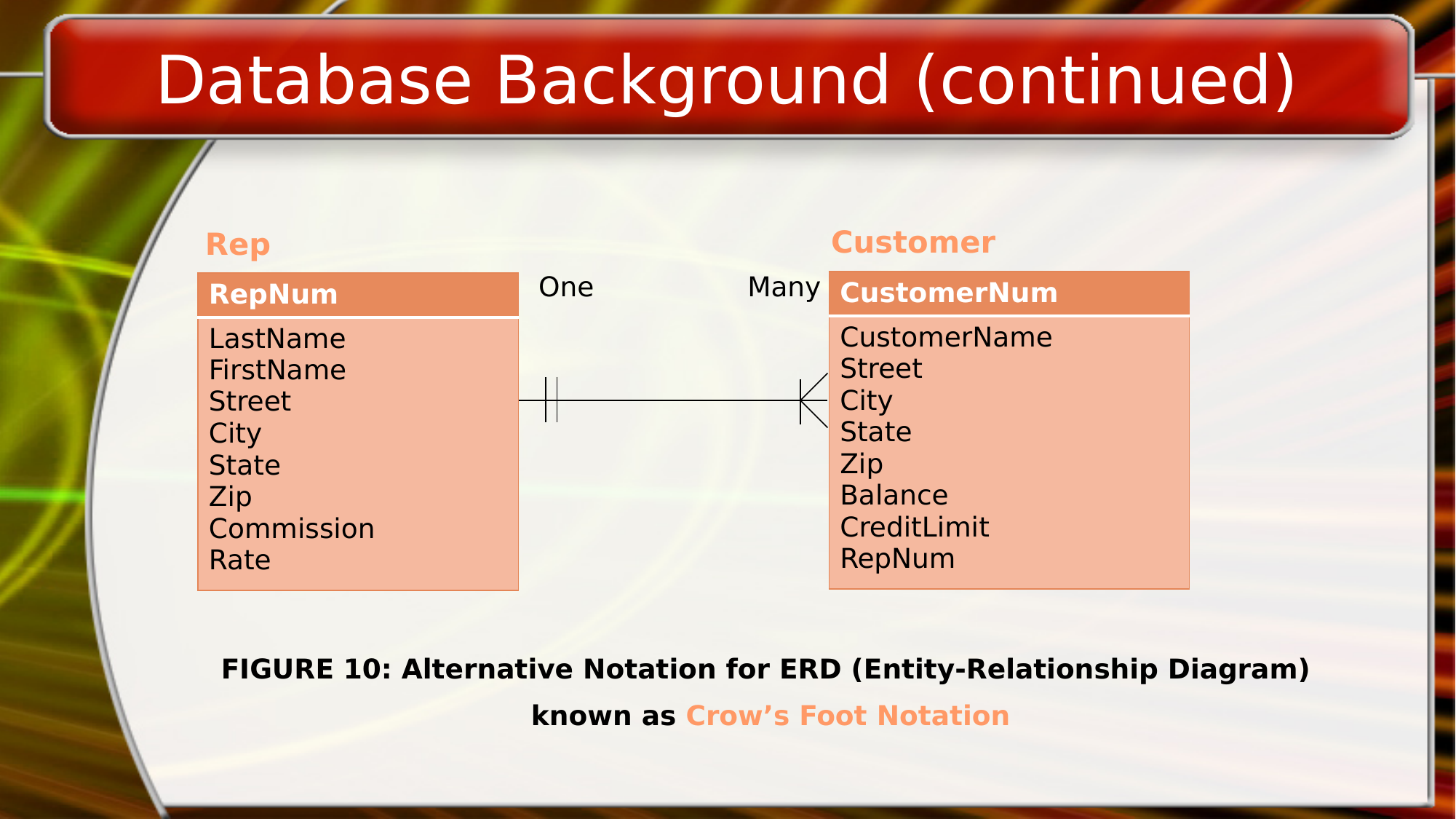

# Database Background (continued)
Customer
Rep
One
Many
| CustomerNum |
| --- |
| CustomerName Street City State Zip Balance CreditLimit RepNum |
| RepNum |
| --- |
| LastName FirstName Street City State Zip Commission Rate |
FIGURE 10: Alternative Notation for ERD (Entity-Relationship Diagram)
known as Crow’s Foot Notation